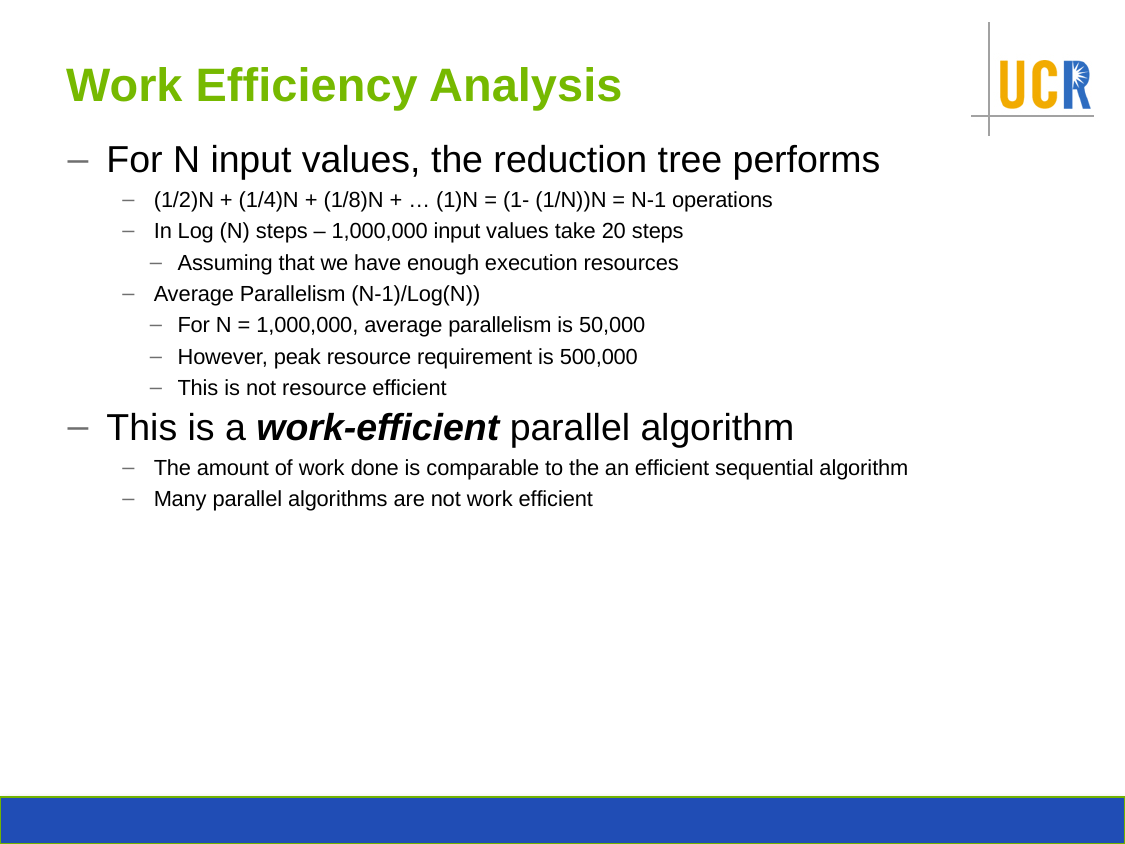

# Work Efficiency Analysis
For N input values, the reduction tree performs
(1/2)N + (1/4)N + (1/8)N + … (1)N = (1- (1/N))N = N-1 operations
In Log (N) steps – 1,000,000 input values take 20 steps
Assuming that we have enough execution resources
Average Parallelism (N-1)/Log(N))
For N = 1,000,000, average parallelism is 50,000
However, peak resource requirement is 500,000
This is not resource efficient
This is a work-efficient parallel algorithm
The amount of work done is comparable to the an efficient sequential algorithm
Many parallel algorithms are not work efficient